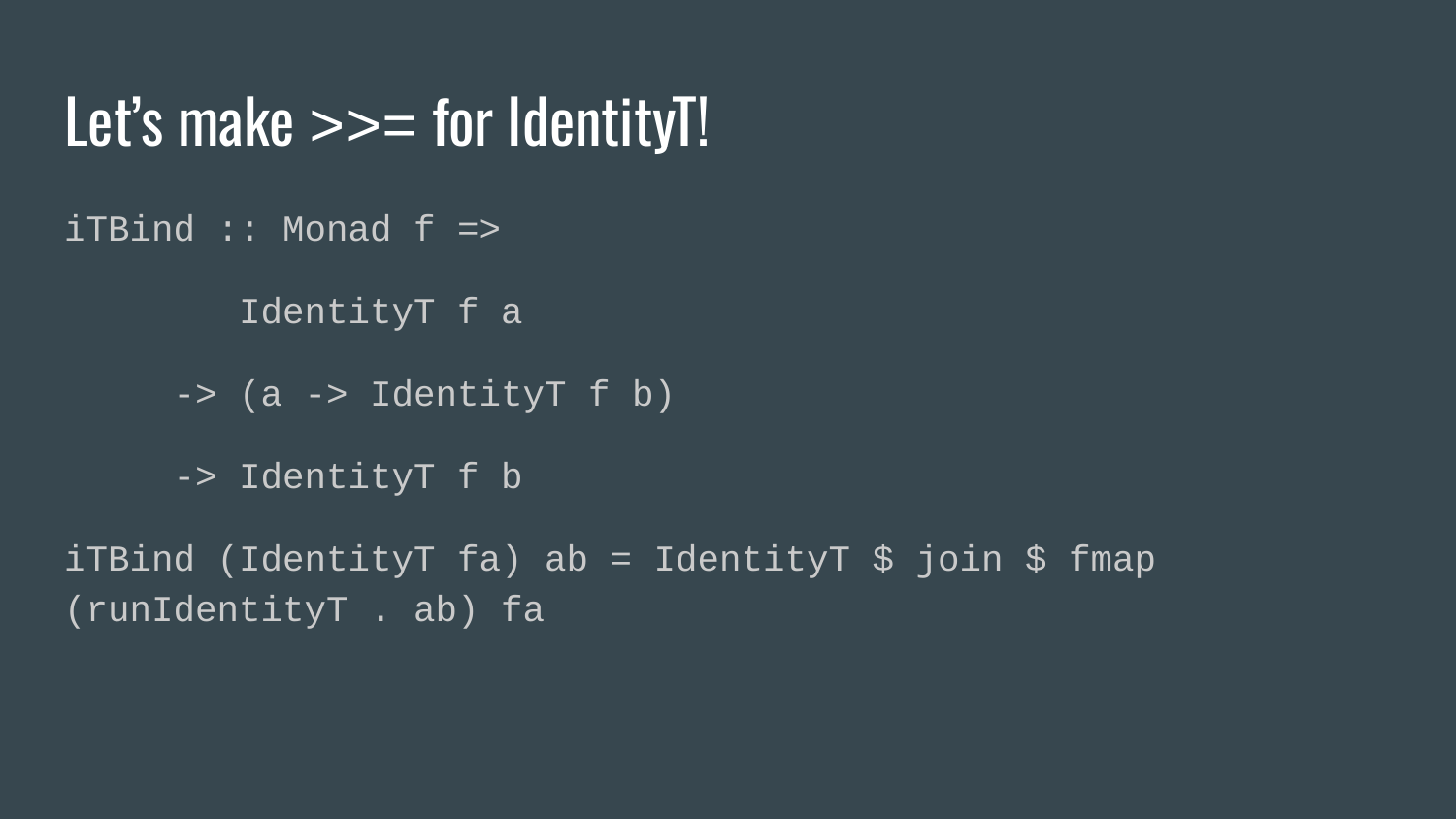

# Let’s make >>= for IdentityT!
iTBind :: Monad f =>
        IdentityT f a
     -> (a -> IdentityT f b)
     -> IdentityT f b
iTBind (IdentityT fa) ab = IdentityT $ join $ fmap (runIdentityT . ab) fa